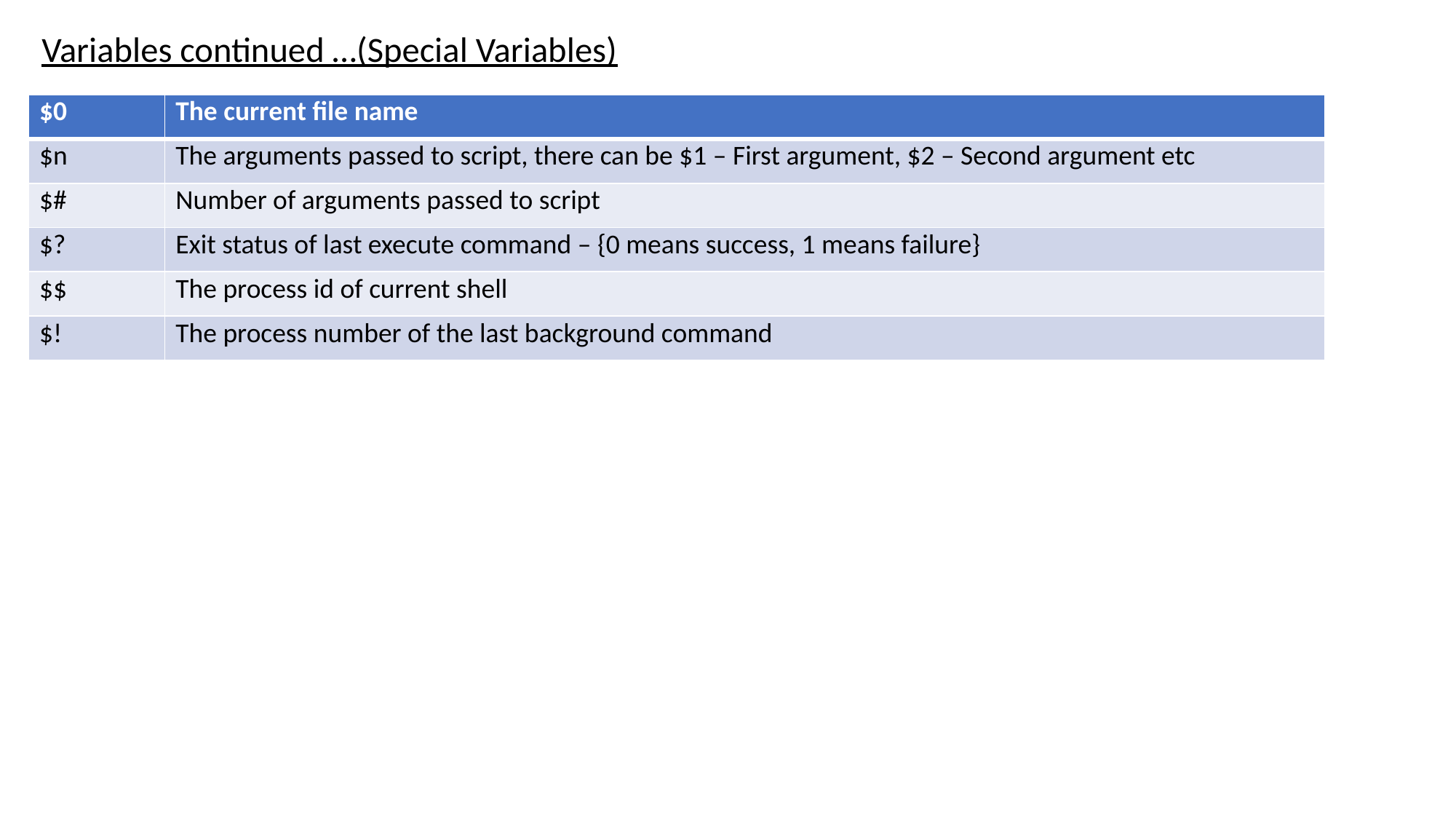

# Variables continued …(Special Variables)
| $0 | The current file name |
| --- | --- |
| $n | The arguments passed to script, there can be $1 – First argument, $2 – Second argument etc |
| $# | Number of arguments passed to script |
| $? | Exit status of last execute command – {0 means success, 1 means failure} |
| $$ | The process id of current shell |
| $! | The process number of the last background command |